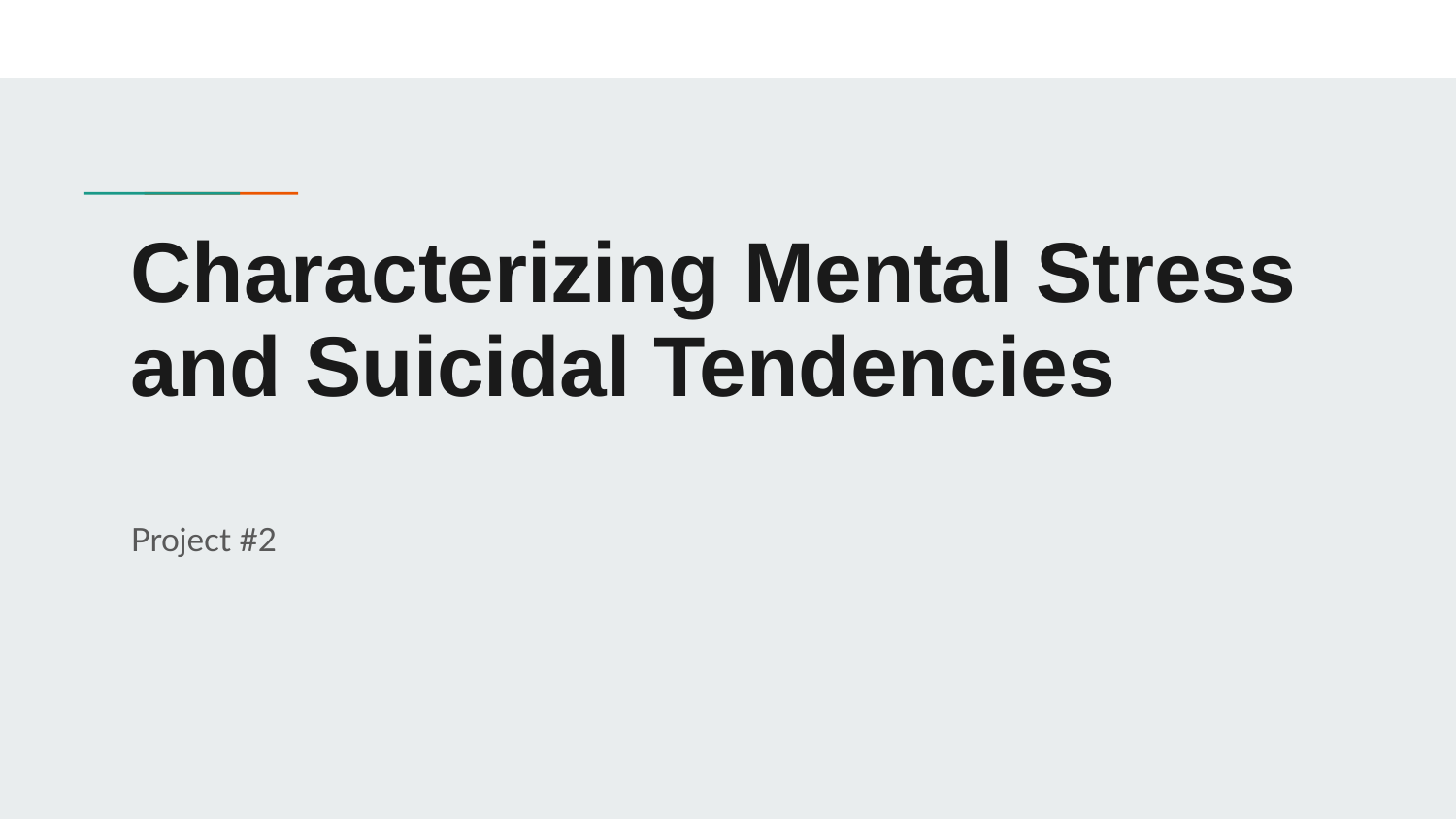

# Characterizing Mental Stress and Suicidal Tendencies
Project #2